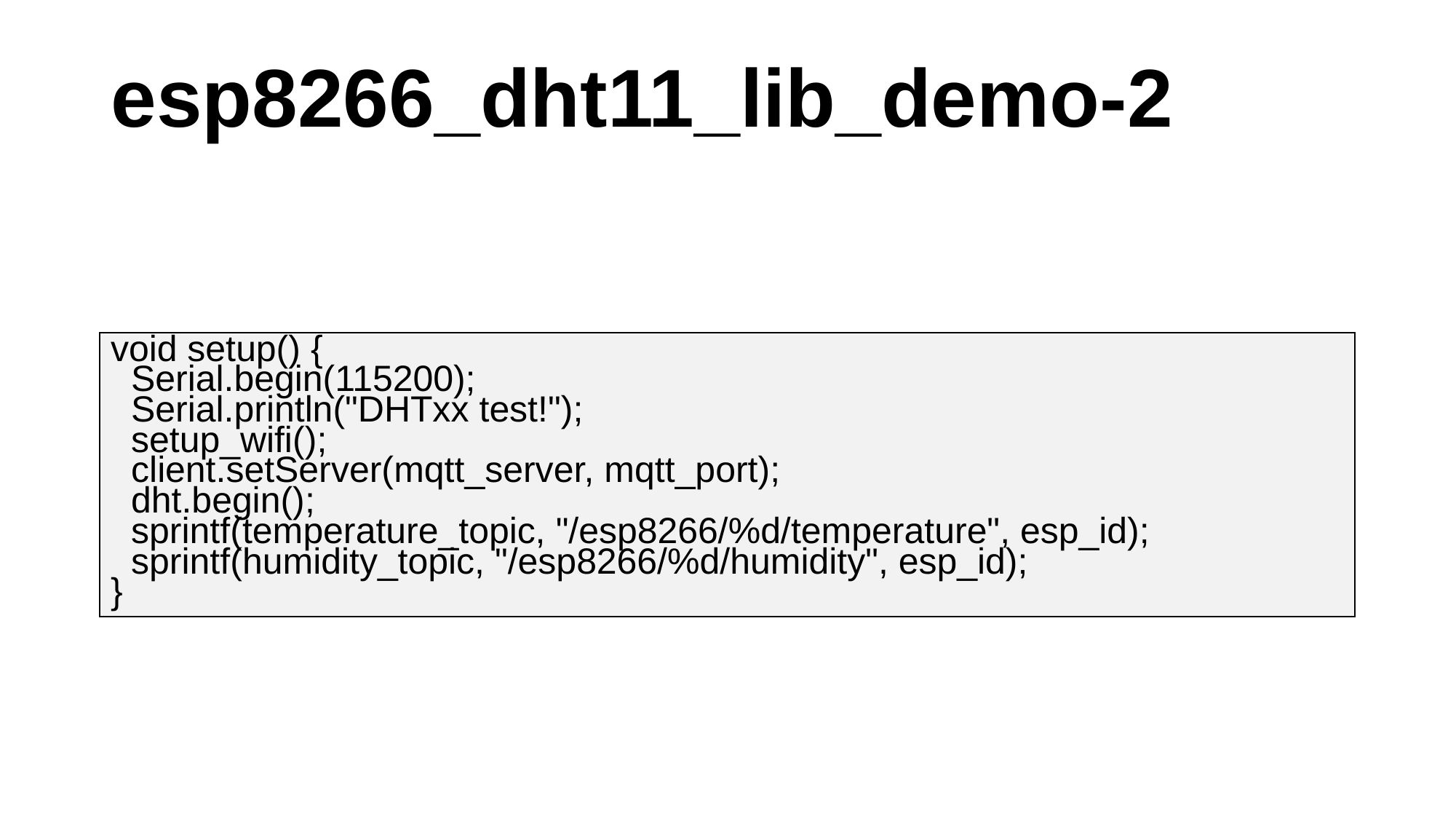

# esp8266_dht11_lib_demo-2

void setup() {
  Serial.begin(115200);
  Serial.println("DHTxx test!");
  setup_wifi();
  client.setServer(mqtt_server, mqtt_port);
  dht.begin();
  sprintf(temperature_topic, "/esp8266/%d/temperature", esp_id);
  sprintf(humidity_topic, "/esp8266/%d/humidity", esp_id);
}